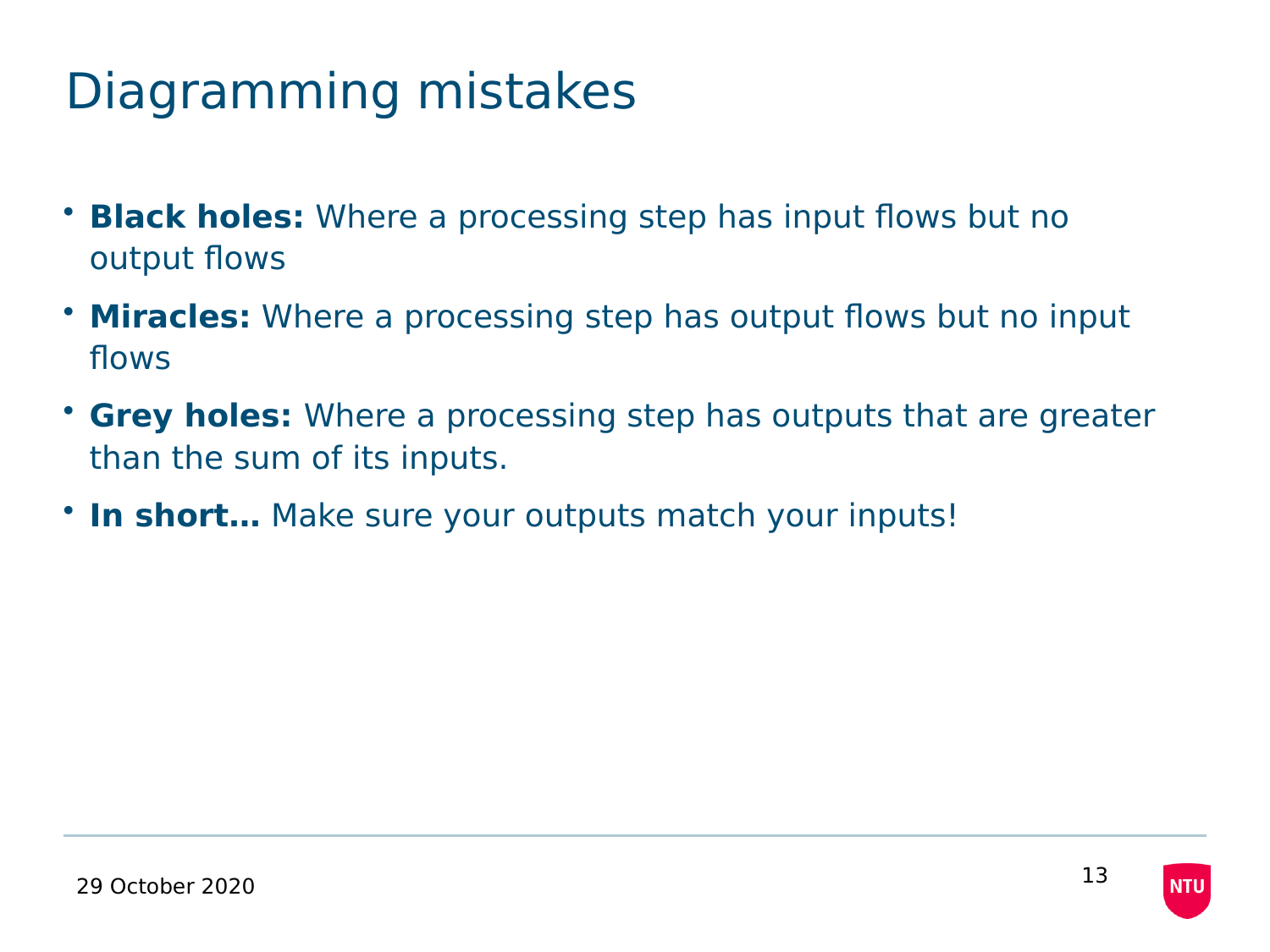

# Diagramming mistakes
Black holes: Where a processing step has input flows but no output flows
Miracles: Where a processing step has output flows but no input flows
Grey holes: Where a processing step has outputs that are greater than the sum of its inputs.
In short… Make sure your outputs match your inputs!
13
29 October 2020